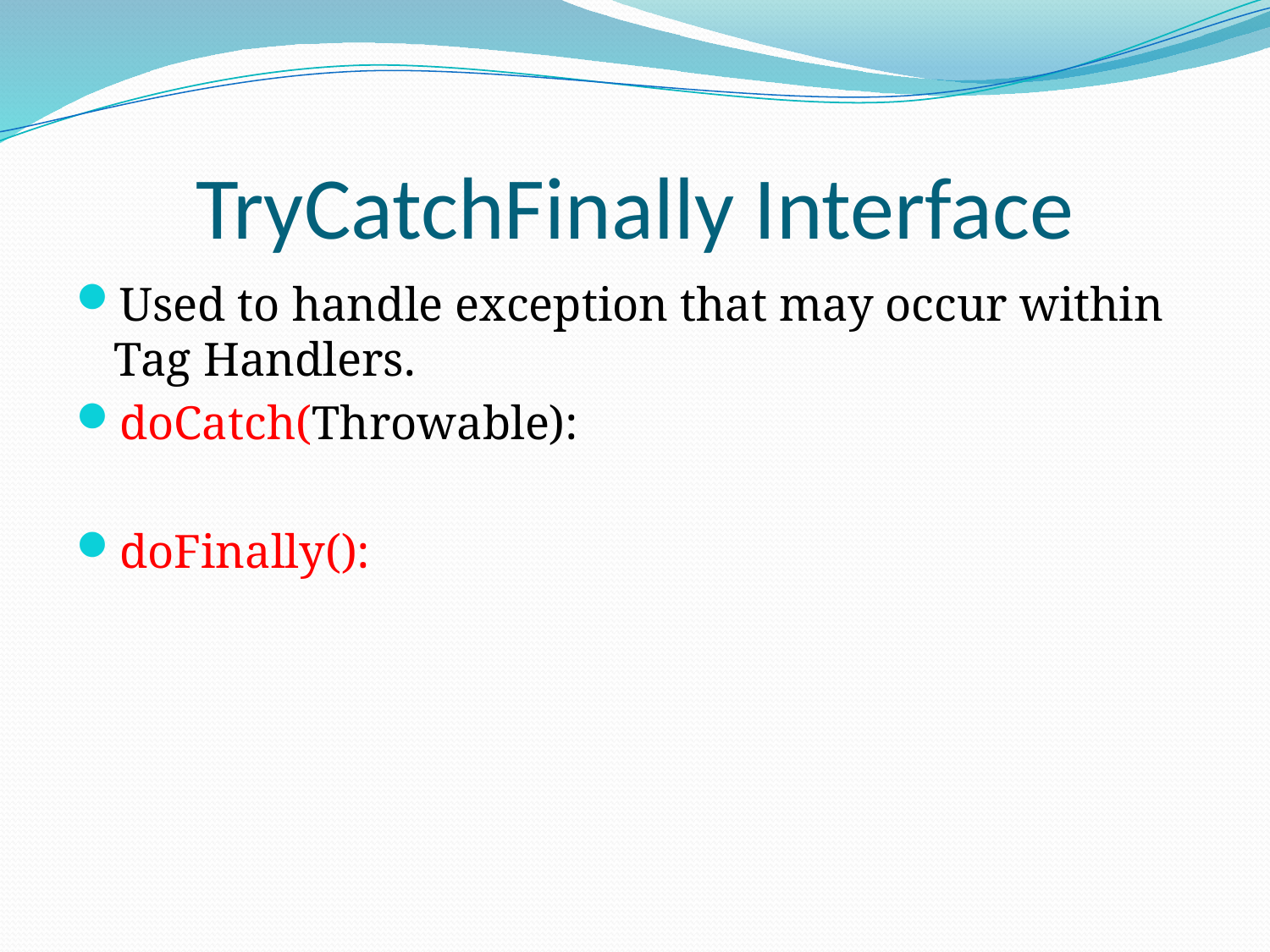

# TryCatchFinally Interface
Used to handle exception that may occur within  Tag Handlers.
doCatch(Throwable):

doFinally():